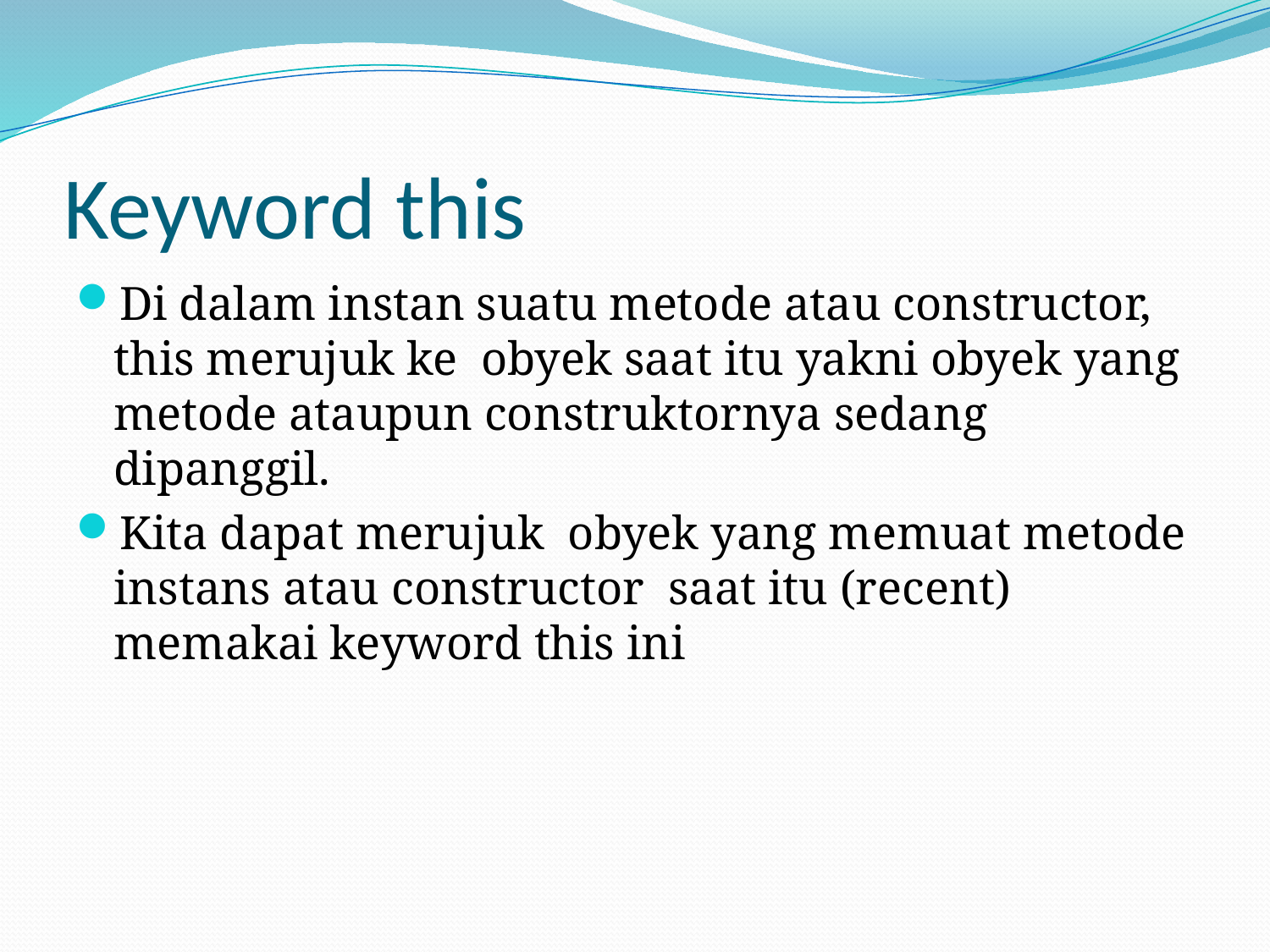

# Keyword this
Di dalam instan suatu metode atau constructor, this merujuk ke  obyek saat itu yakni obyek yang metode ataupun construktornya sedang dipanggil.
Kita dapat merujuk  obyek yang memuat metode instans atau constructor  saat itu (recent) memakai keyword this ini